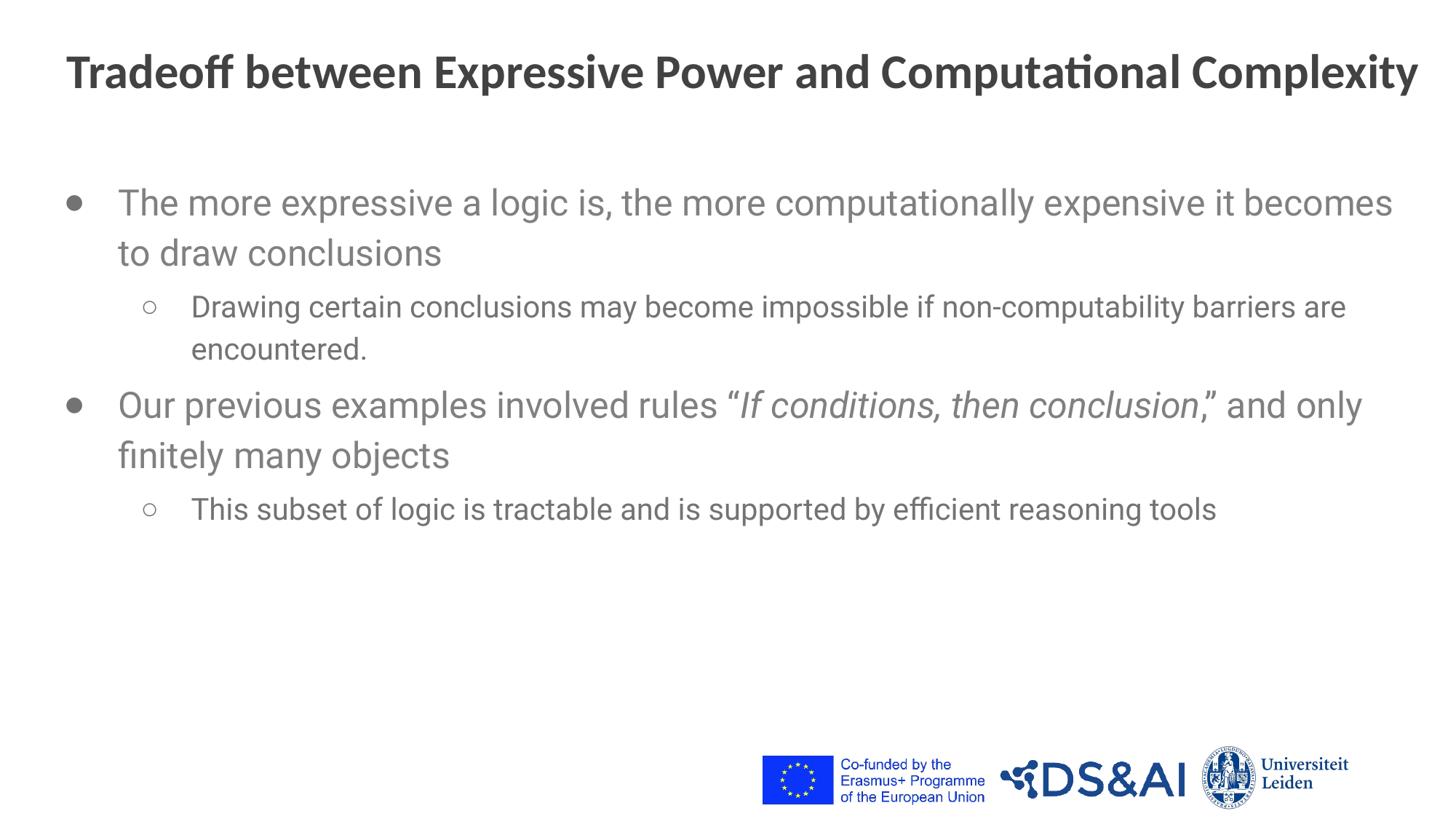

# Tradeoff between Expressive Power and Computational Complexity
The more expressive a logic is, the more computationally expensive it becomes to draw conclusions
Drawing certain conclusions may become impossible if non-computability barriers are encountered.
Our previous examples involved rules “If conditions, then conclusion,” and only finitely many objects
This subset of logic is tractable and is supported by efficient reasoning tools
36